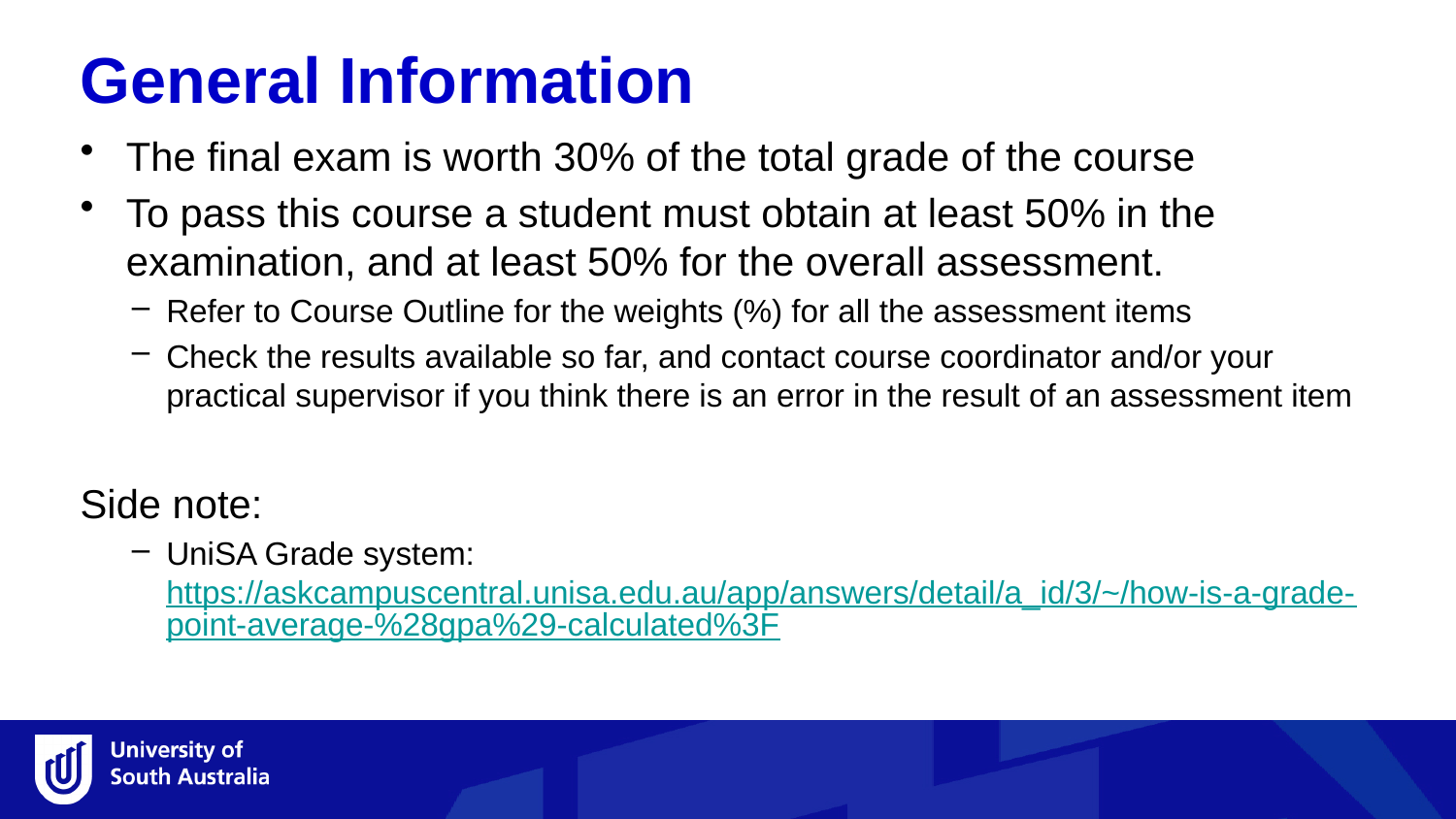

General Information
The final exam is worth 30% of the total grade of the course
To pass this course a student must obtain at least 50% in the examination, and at least 50% for the overall assessment.
Refer to Course Outline for the weights (%) for all the assessment items
Check the results available so far, and contact course coordinator and/or your practical supervisor if you think there is an error in the result of an assessment item

Side note:
UniSA Grade system: https://askcampuscentral.unisa.edu.au/app/answers/detail/a_id/3/~/how-is-a-grade-point-average-%28gpa%29-calculated%3F